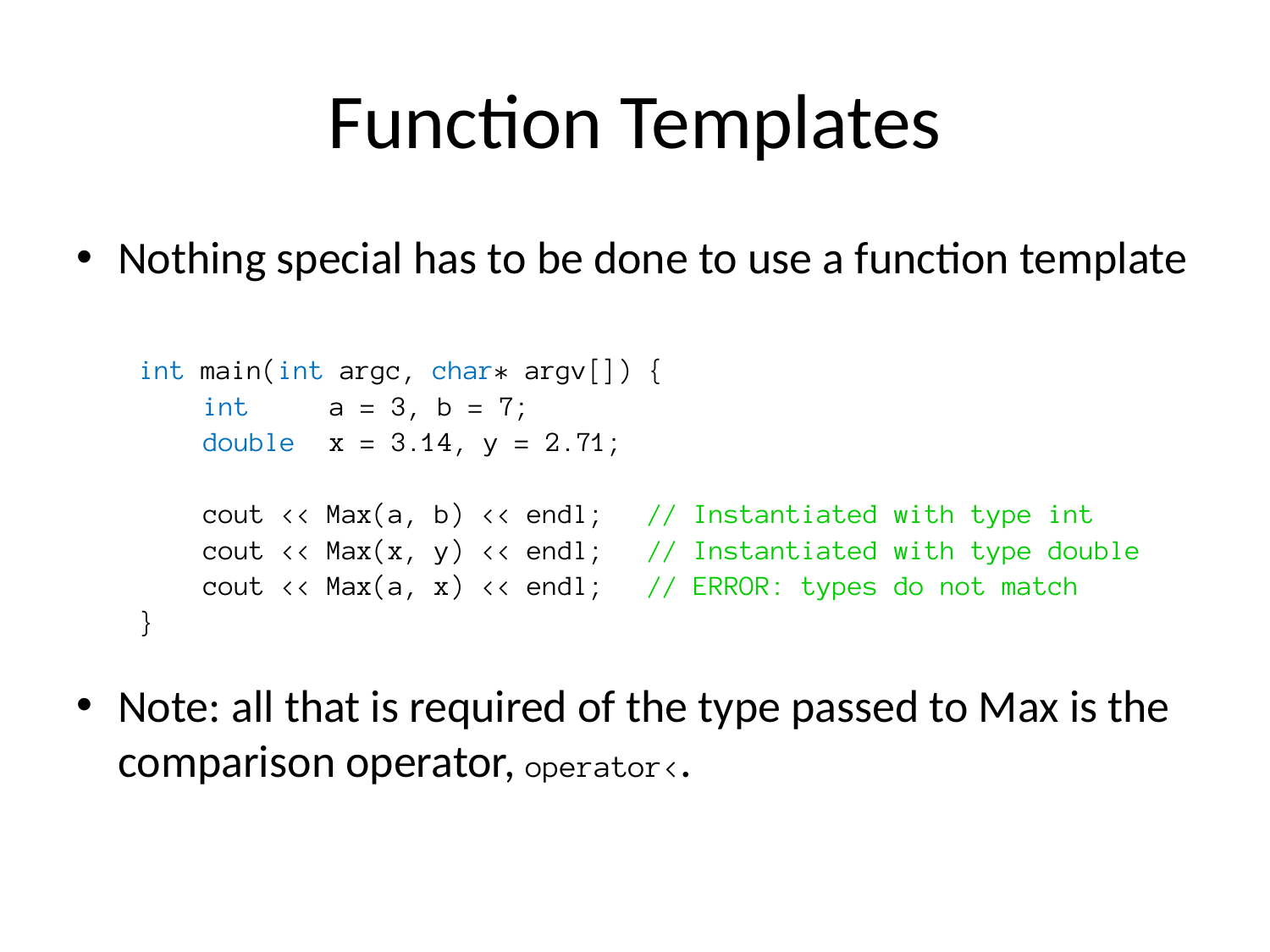

# Function Templates
Nothing special has to be done to use a function template

Note: all that is required of the type passed to Max is the comparison operator, operator<.

int main(int argc, char* argv[]) {
	int		a = 3, b = 7;
	double 	x = 3.14, y = 2.71;

	cout << Max(a, b) << endl;	// Instantiated with type int
	cout << Max(x, y) << endl; 	// Instantiated with type double
	cout << Max(a, x) << endl; 	// ERROR: types do not match
}